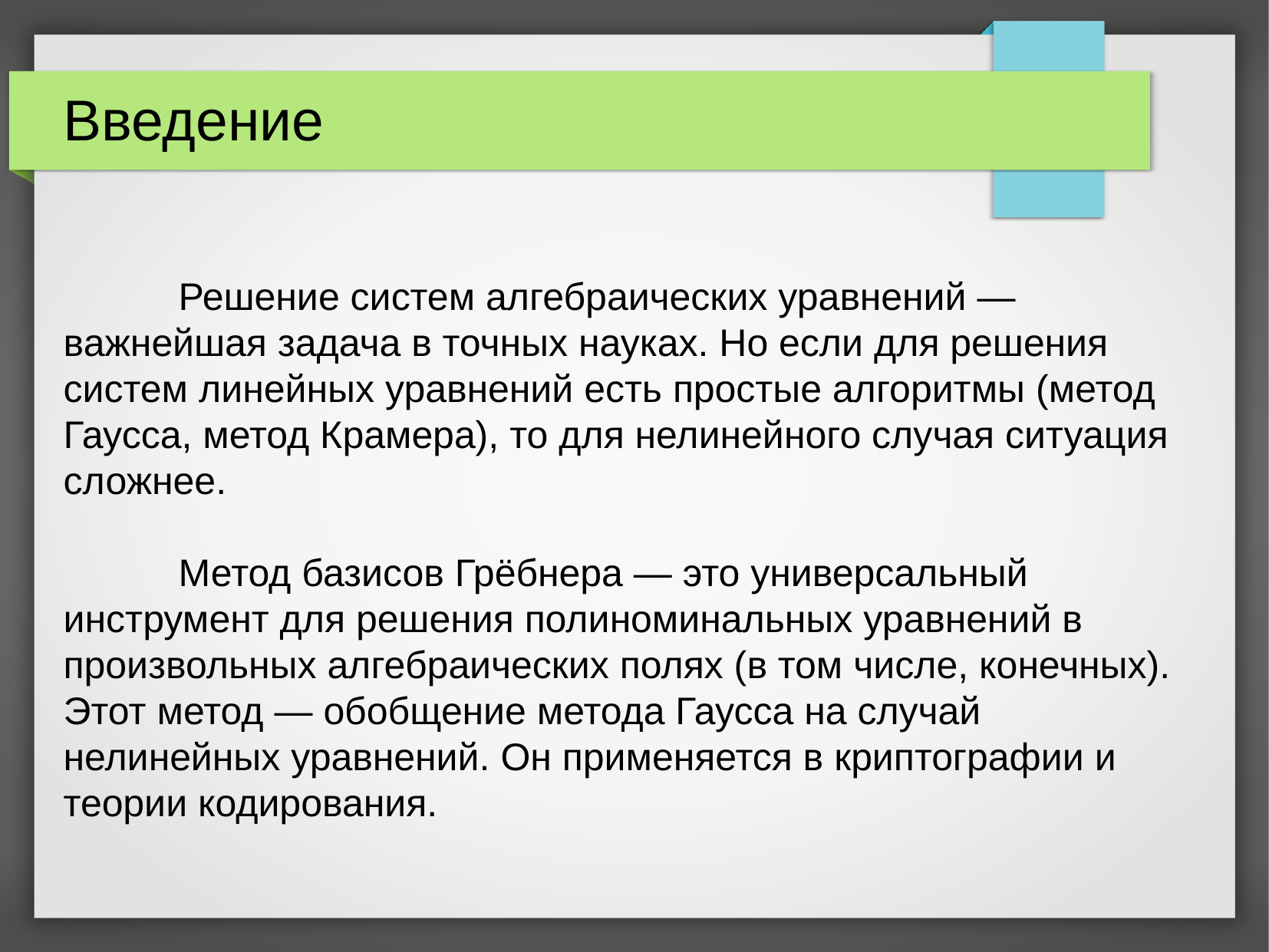

Введение
	Решение систем алгебраических уравнений — важнейшая задача в точных науках. Но если для решения систем линейных уравнений есть простые алгоритмы (метод Гаусса, метод Крамера), то для нелинейного случая ситуация сложнее.

	Метод базисов Грёбнера — это универсальный инструмент для решения полиноминальных уравнений в произвольных алгебраических полях (в том числе, конечных). Этот метод — обобщение метода Гаусса на случай нелинейных уравнений. Он применяется в криптографии и теории кодирования.